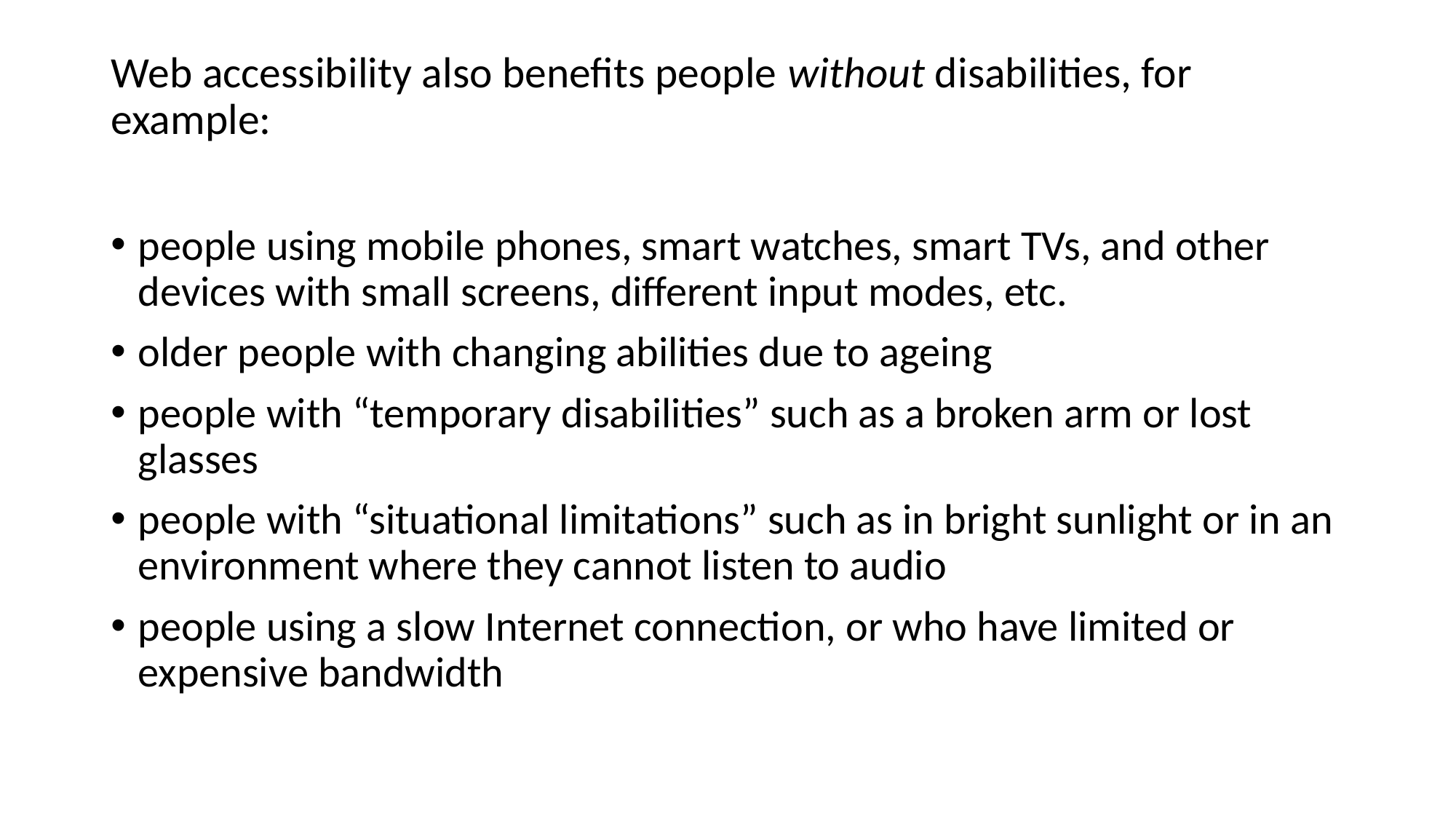

# Web accessibility also benefits people without disabilities, for example:
people using mobile phones, smart watches, smart TVs, and other devices with small screens, different input modes, etc.
older people with changing abilities due to ageing
people with “temporary disabilities” such as a broken arm or lost glasses
people with “situational limitations” such as in bright sunlight or in an environment where they cannot listen to audio
people using a slow Internet connection, or who have limited or expensive bandwidth